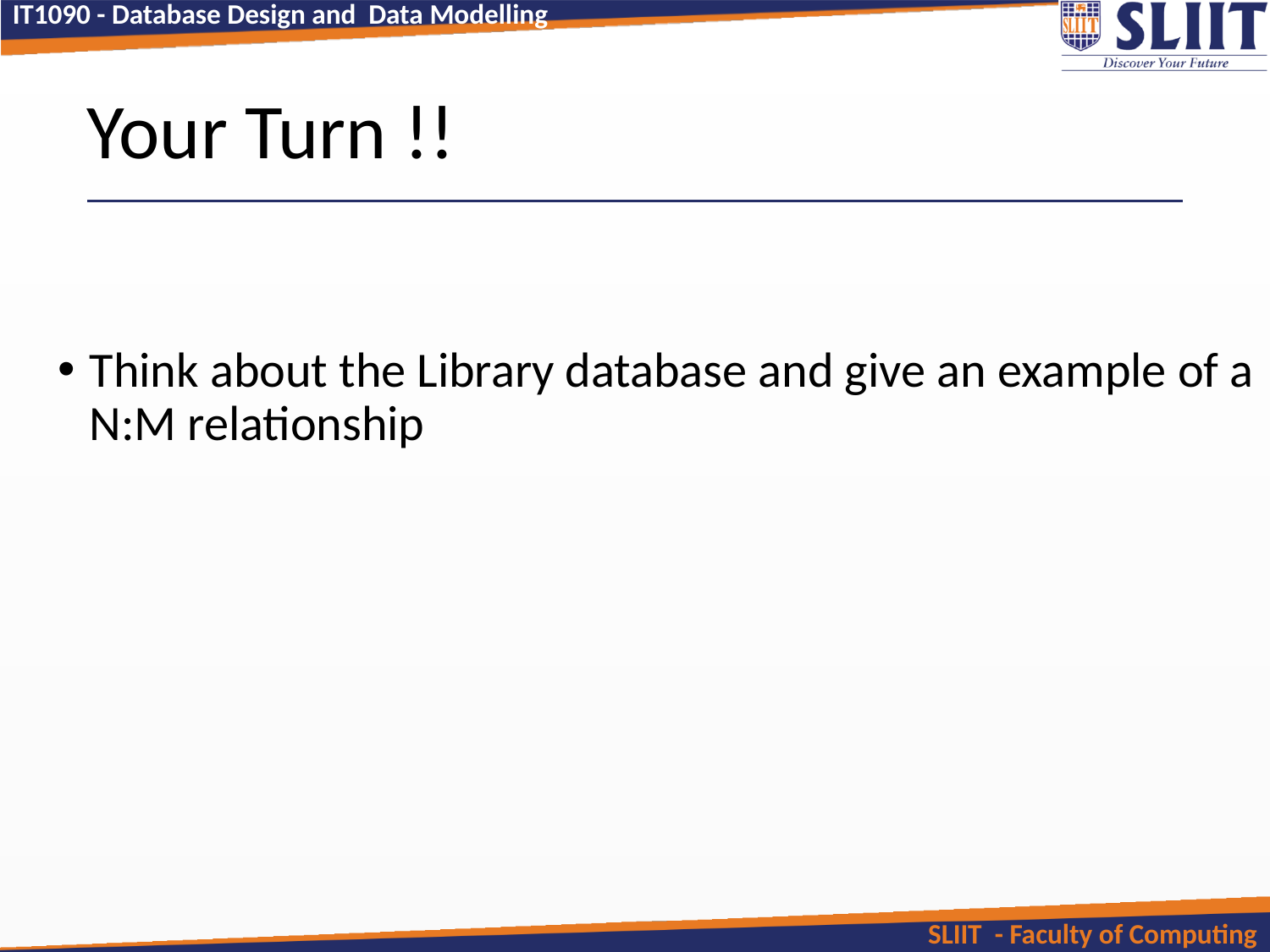

# Your Turn !!
Think about the Library database and give an example of a N:M relationship